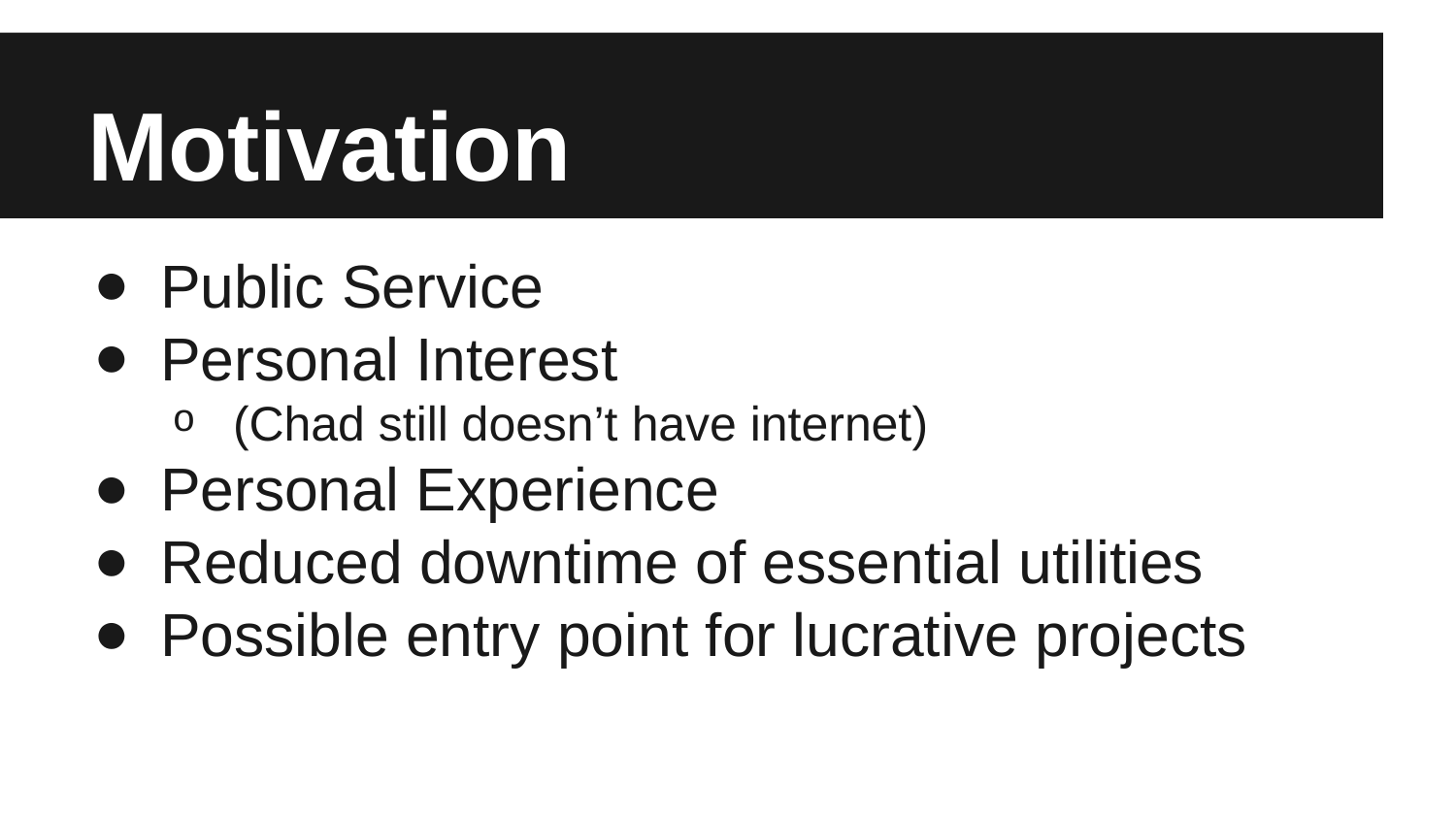

# Motivation
Public Service
Personal Interest
(Chad still doesn’t have internet)
Personal Experience
Reduced downtime of essential utilities
Possible entry point for lucrative projects